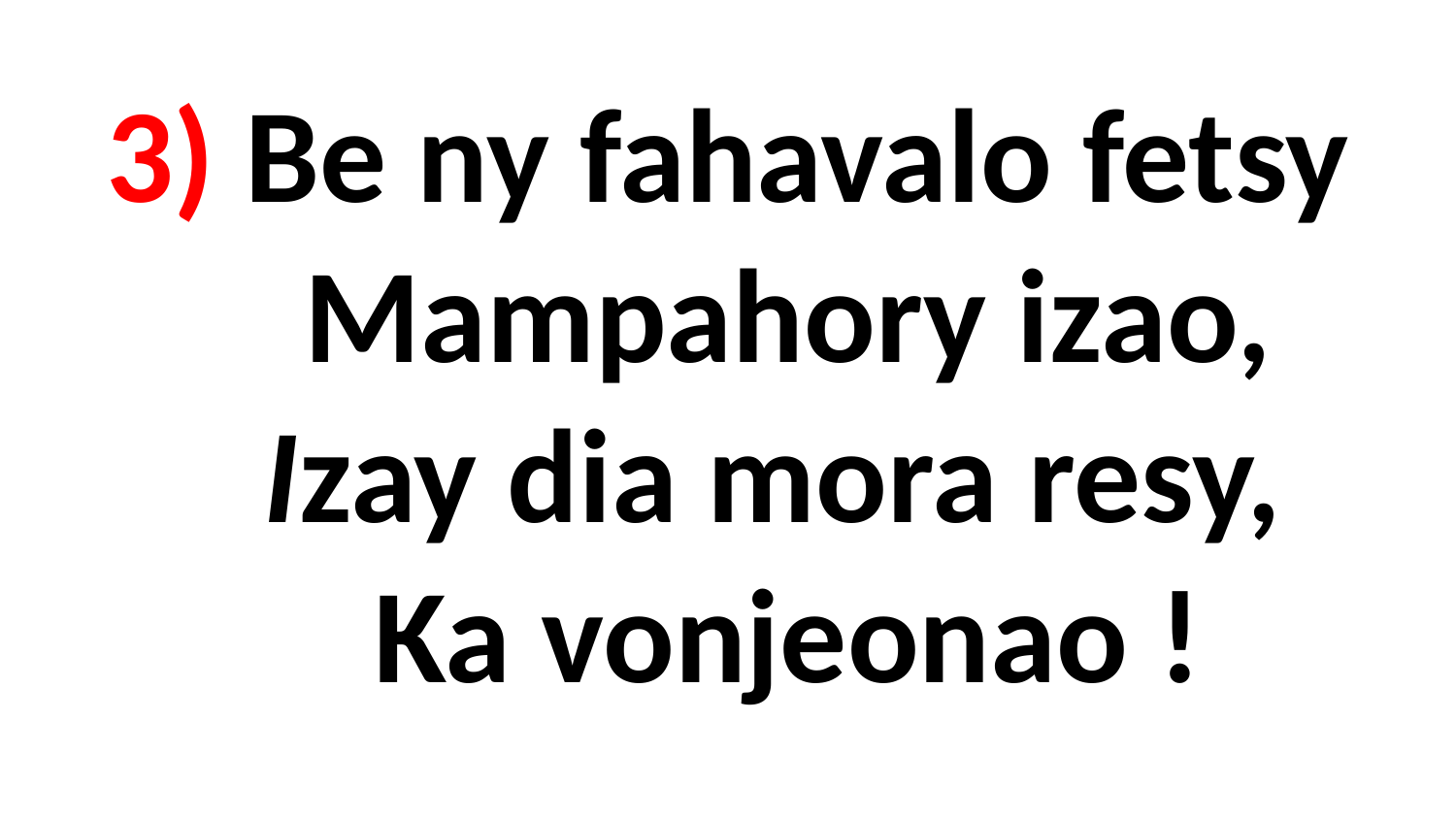

# 3) Be ny fahavalo fetsy Mampahory izao, Izay dia mora resy, Ka vonjeonao !